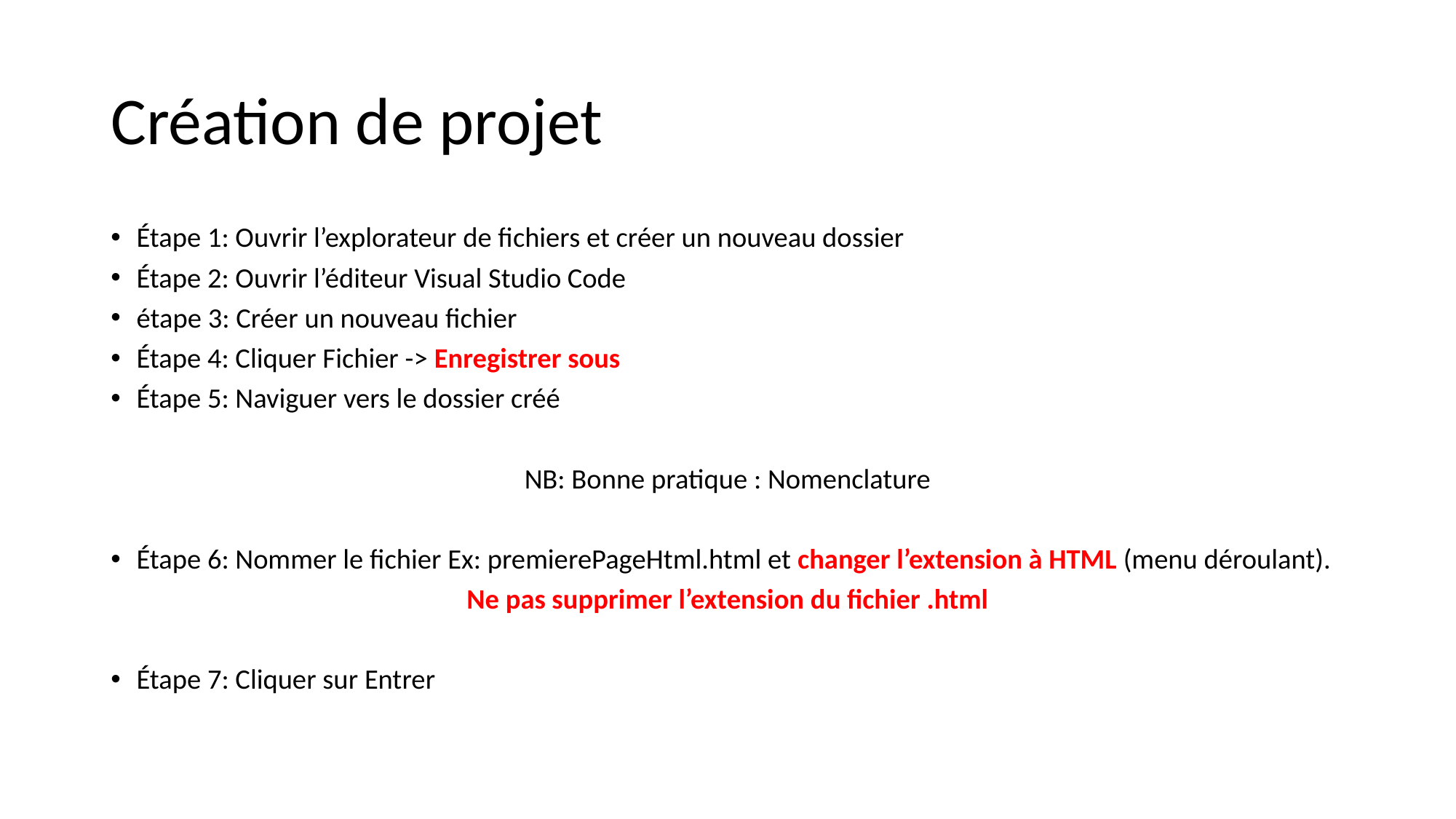

# Création de projet
Étape 1: Ouvrir l’explorateur de fichiers et créer un nouveau dossier
Étape 2: Ouvrir l’éditeur Visual Studio Code
étape 3: Créer un nouveau fichier
Étape 4: Cliquer Fichier -> Enregistrer sous
Étape 5: Naviguer vers le dossier créé

NB: Bonne pratique : Nomenclature

Étape 6: Nommer le fichier Ex: premierePageHtml.html et changer l’extension à HTML (menu déroulant).
Ne pas supprimer l’extension du fichier .html

Étape 7: Cliquer sur Entrer